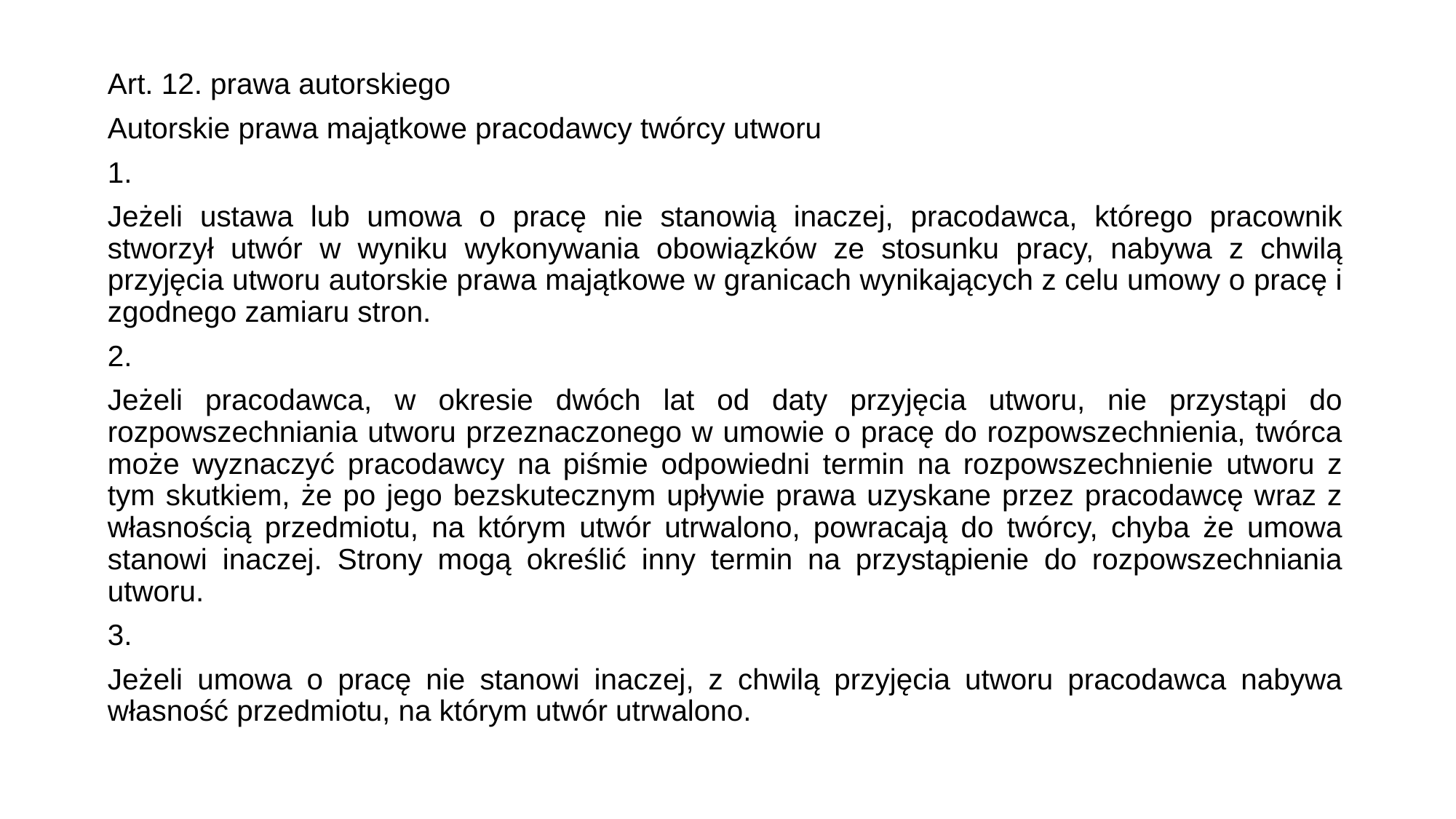

Art. 12. prawa autorskiego
Autorskie prawa majątkowe pracodawcy twórcy utworu
1.
Jeżeli ustawa lub umowa o pracę nie stanowią inaczej, pracodawca, którego pracownik stworzył utwór w wyniku wykonywania obowiązków ze stosunku pracy, nabywa z chwilą przyjęcia utworu autorskie prawa majątkowe w granicach wynikających z celu umowy o pracę i zgodnego zamiaru stron.
2.
Jeżeli pracodawca, w okresie dwóch lat od daty przyjęcia utworu, nie przystąpi do rozpowszechniania utworu przeznaczonego w umowie o pracę do rozpowszechnienia, twórca może wyznaczyć pracodawcy na piśmie odpowiedni termin na rozpowszechnienie utworu z tym skutkiem, że po jego bezskutecznym upływie prawa uzyskane przez pracodawcę wraz z własnością przedmiotu, na którym utwór utrwalono, powracają do twórcy, chyba że umowa stanowi inaczej. Strony mogą określić inny termin na przystąpienie do rozpowszechniania utworu.
3.
Jeżeli umowa o pracę nie stanowi inaczej, z chwilą przyjęcia utworu pracodawca nabywa własność przedmiotu, na którym utwór utrwalono.